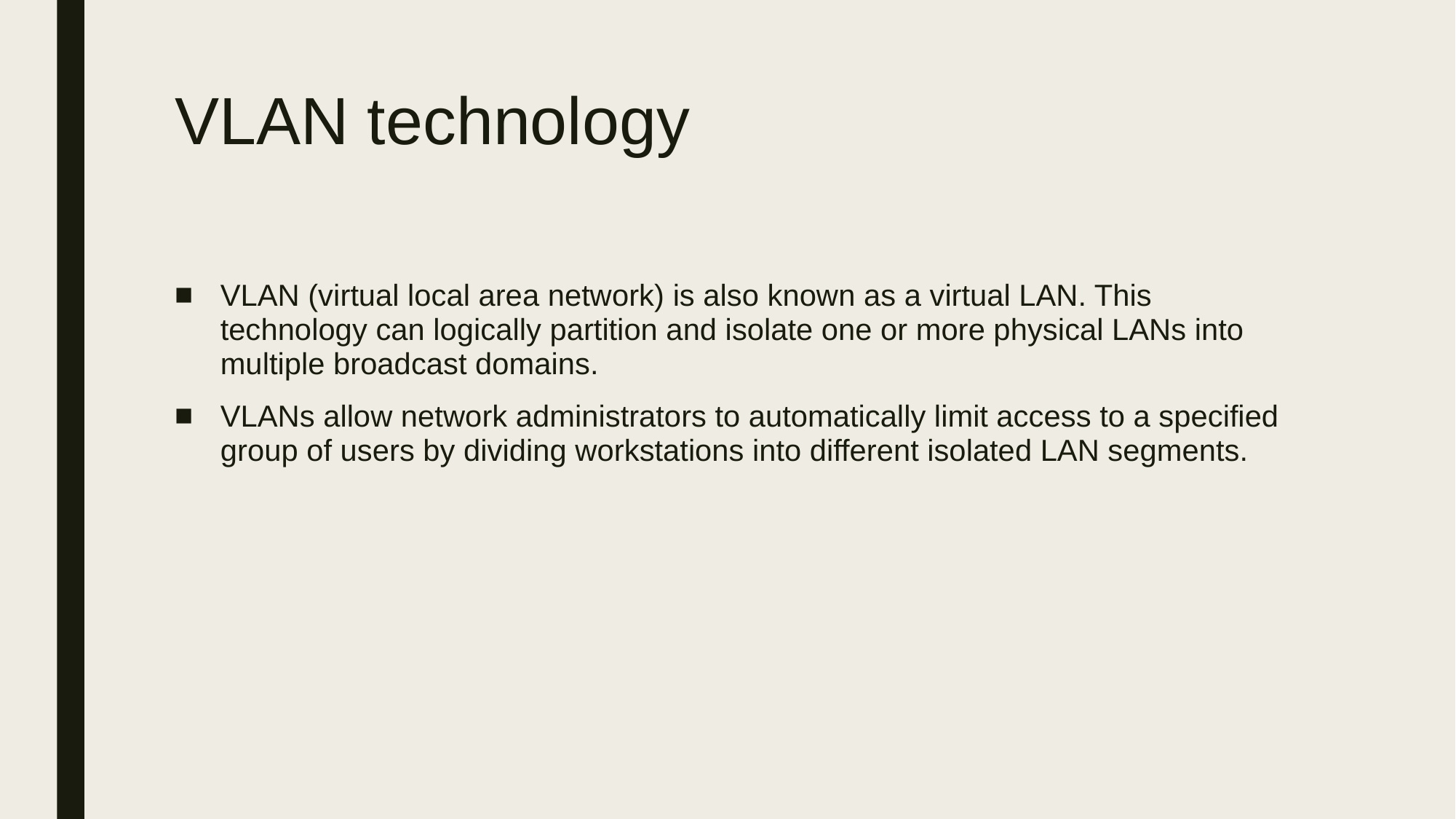

# VLAN technology
VLAN (virtual local area network) is also known as a virtual LAN. This technology can logically partition and isolate one or more physical LANs into multiple broadcast domains.
VLANs allow network administrators to automatically limit access to a specified group of users by dividing workstations into different isolated LAN segments.